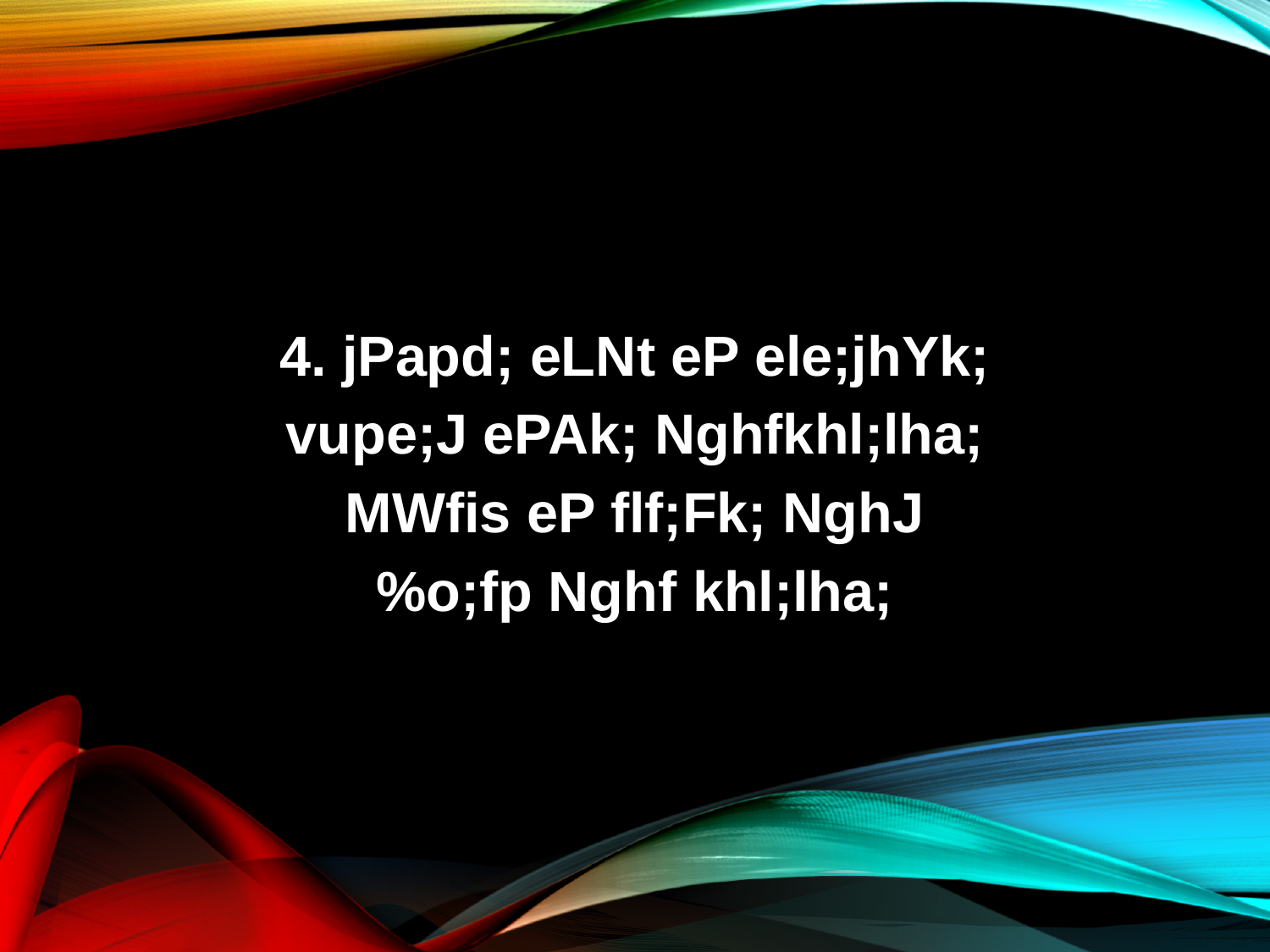

4. jPapd; eLNt eP ele;jhYk;
vupe;J ePAk; Nghfkhl;lha;
MWfis eP flf;Fk; NghJ
%o;fp Nghf khl;lha;